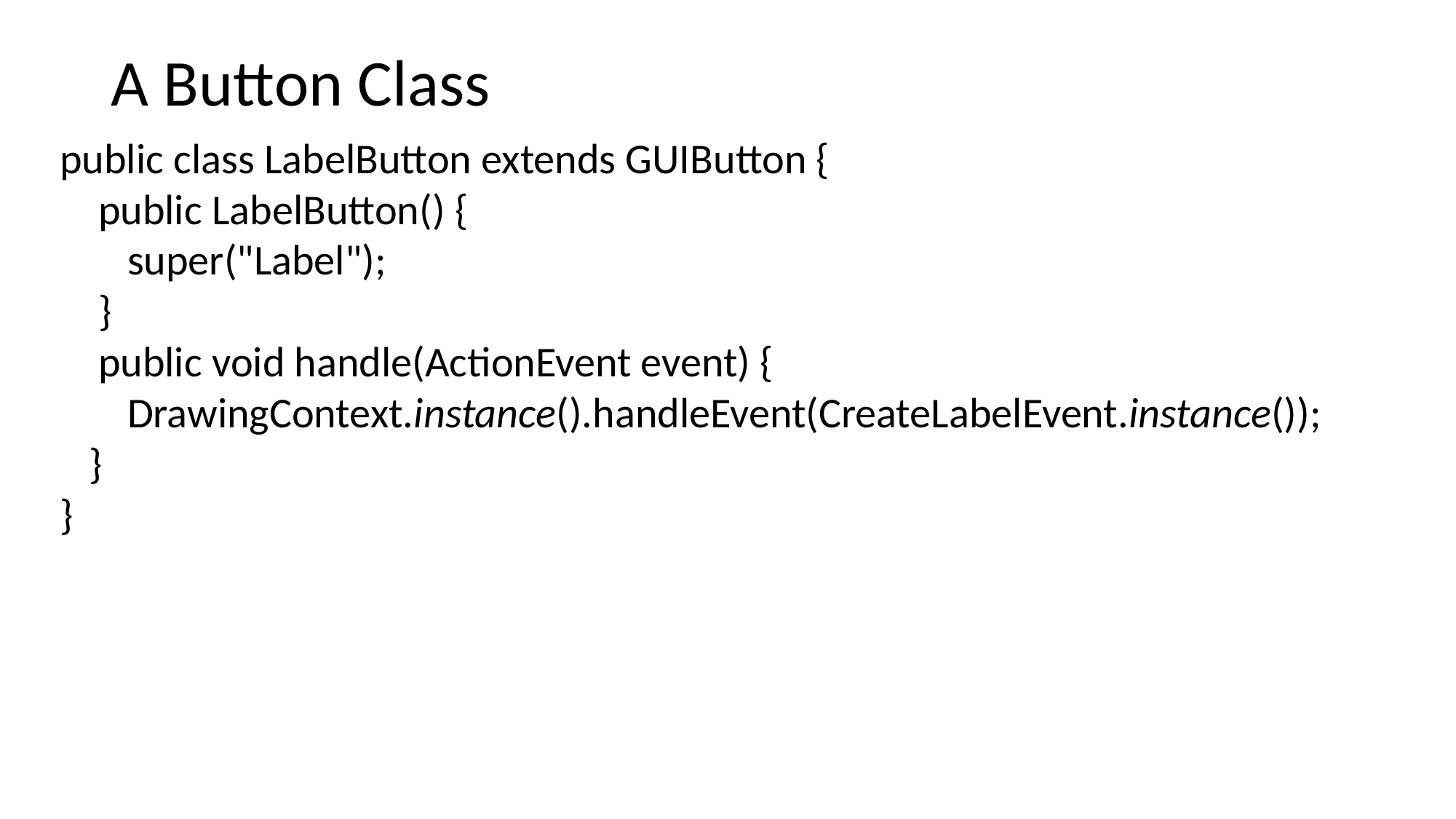

# A Button Class
public class LabelButton extends GUIButton {
    public LabelButton() {
       super("Label");
    }
    public void handle(ActionEvent event) {
       DrawingContext.instance().handleEvent(CreateLabelEvent.instance());
   }
}